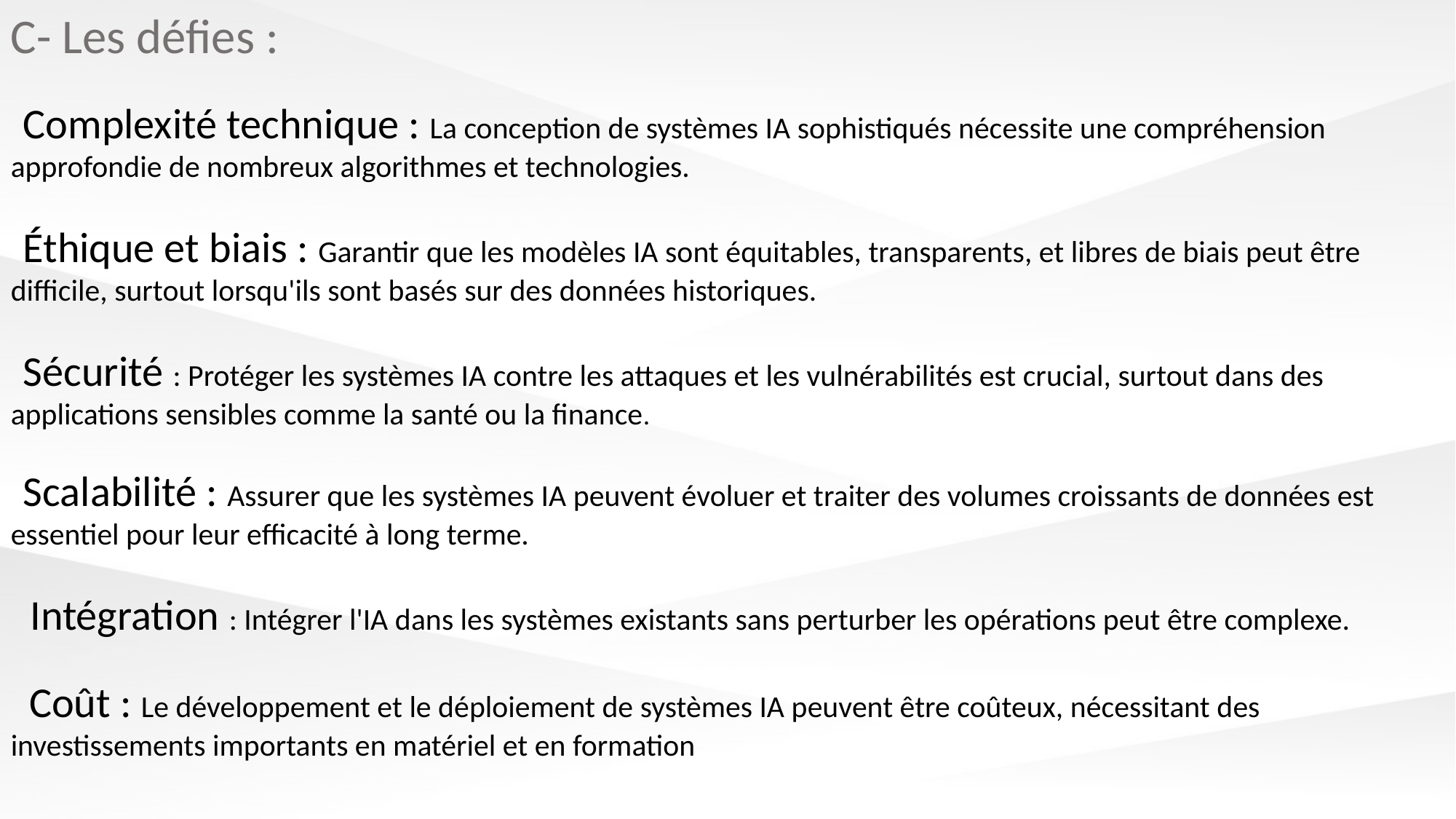

C- Les défies :

  Complexité technique : La conception de systèmes IA sophistiqués nécessite une compréhension approfondie de nombreux algorithmes et technologies.

  Éthique et biais : Garantir que les modèles IA sont équitables, transparents, et libres de biais peut être difficile, surtout lorsqu'ils sont basés sur des données historiques.

  Sécurité : Protéger les systèmes IA contre les attaques et les vulnérabilités est crucial, surtout dans des applications sensibles comme la santé ou la finance.

  Scalabilité : Assurer que les systèmes IA peuvent évoluer et traiter des volumes croissants de données est essentiel pour leur efficacité à long terme.

  Intégration : Intégrer l'IA dans les systèmes existants sans perturber les opérations peut être complexe.

   Coût : Le développement et le déploiement de systèmes IA peuvent être coûteux, nécessitant des investissements importants en matériel et en formation